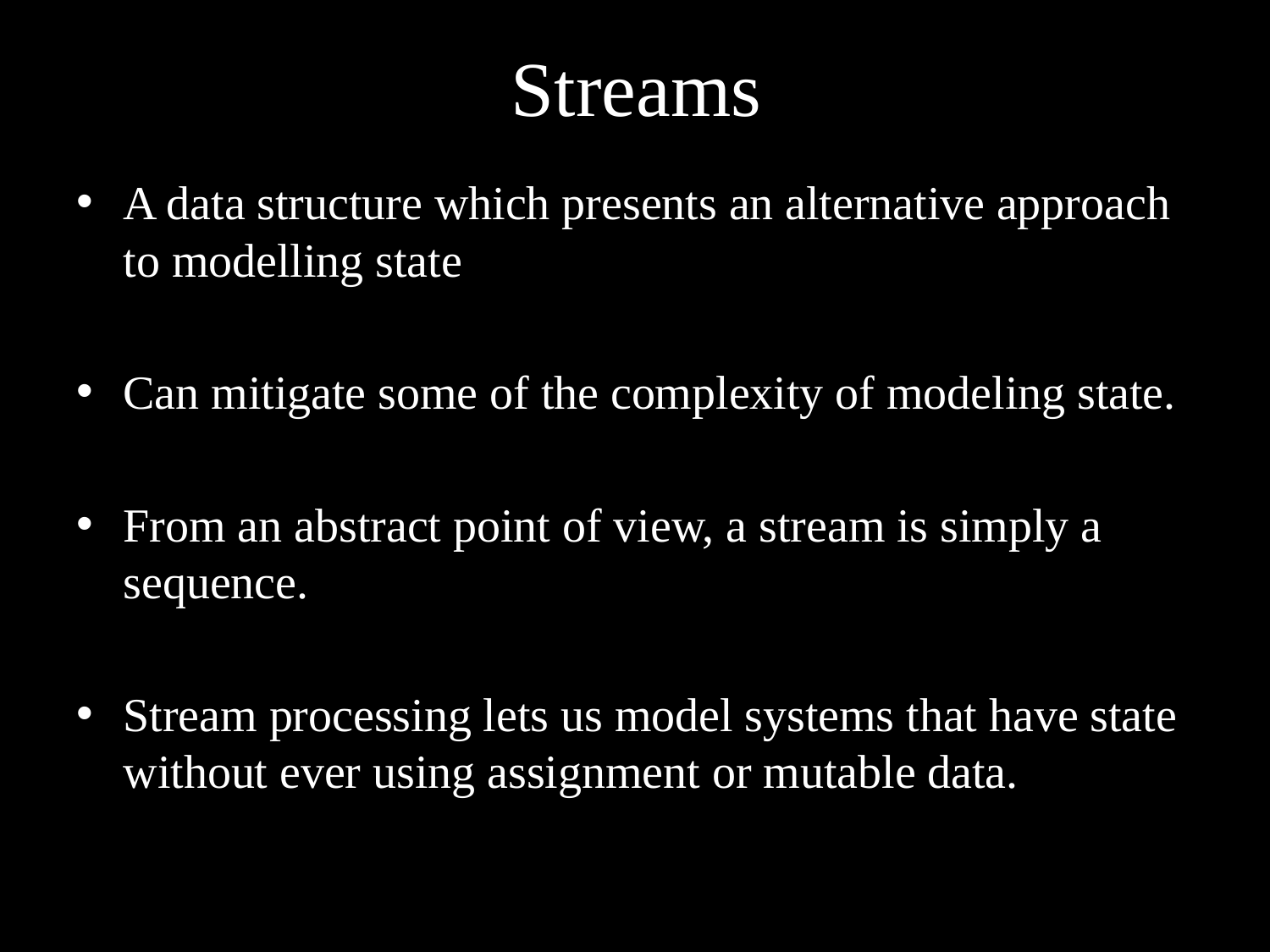

# Streams
A data structure which presents an alternative approach to modelling state

Can mitigate some of the complexity of modeling state.

From an abstract point of view, a stream is simply a sequence.

Stream processing lets us model systems that have state without ever using assignment or mutable data.